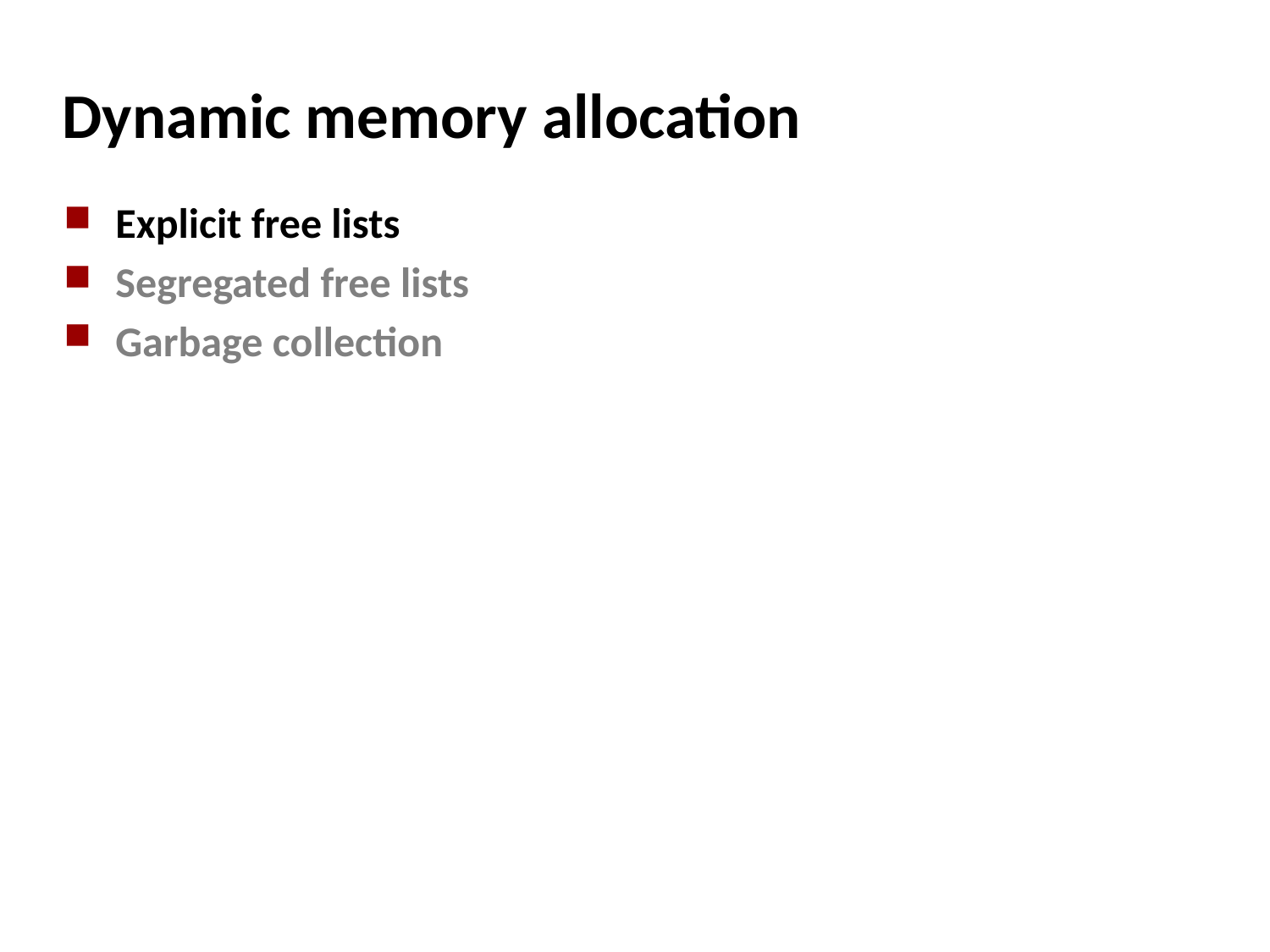

# Dynamic memory allocation
Explicit free lists
Segregated free lists
Garbage collection